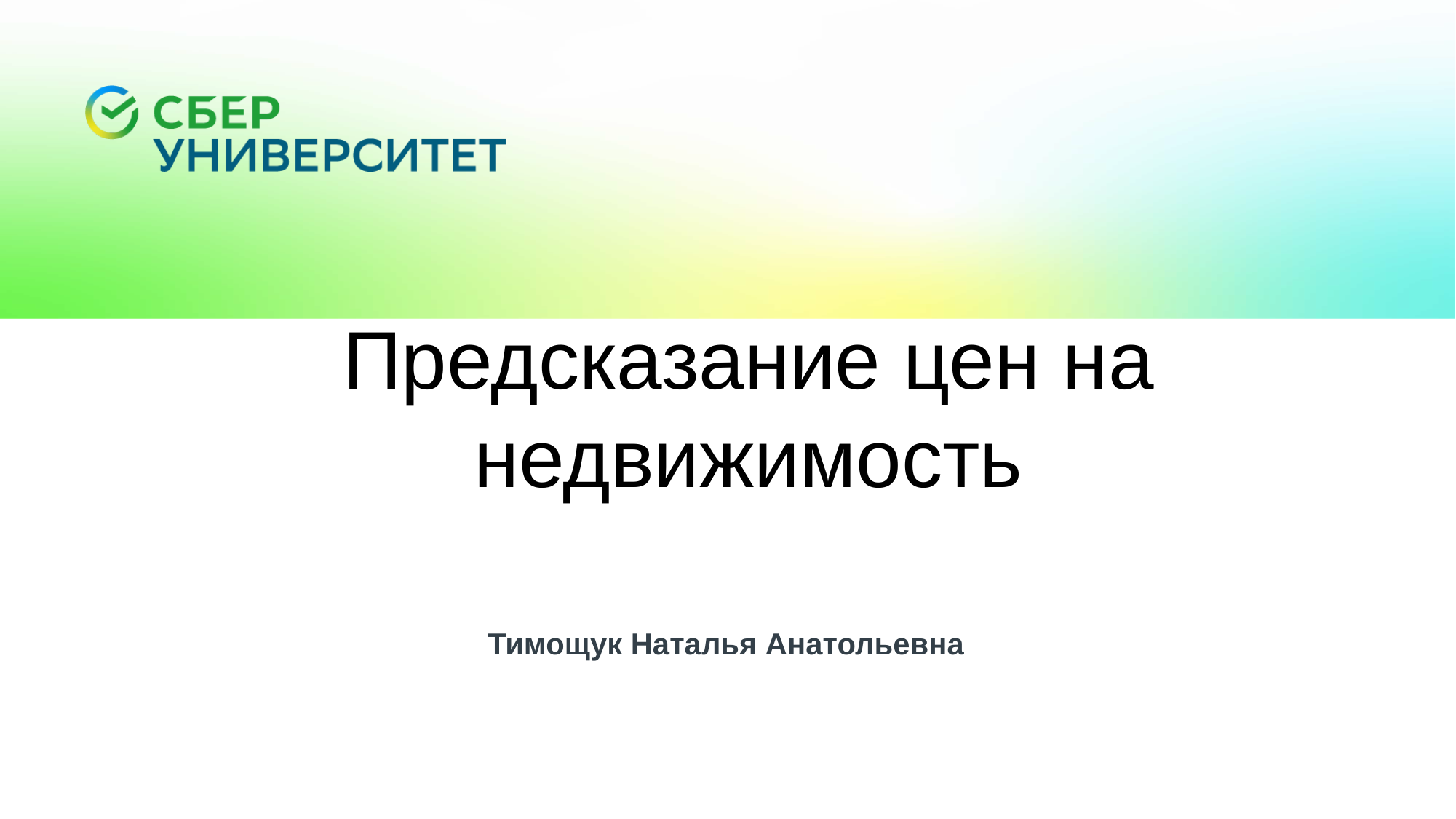

Предсказание цен на недвижимость
Тимощук Наталья Анатольевна